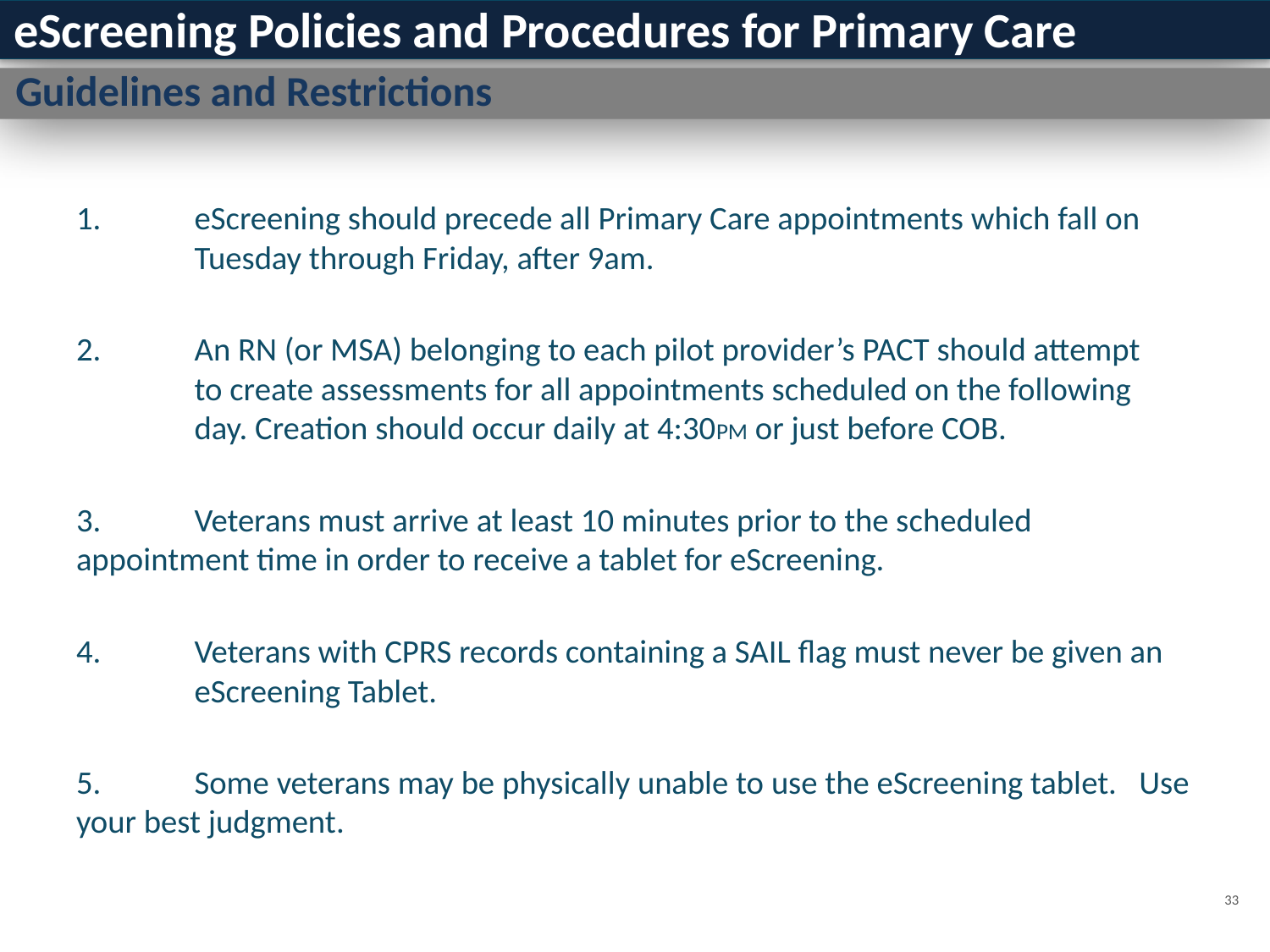

# eScreening Policies and Procedures for Primary Care
Guidelines and Restrictions

1.	eScreening should precede all Primary Care appointments which fall on 	Tuesday through Friday, after 9am.

2.	An RN (or MSA) belonging to each pilot provider’s PACT should attempt 	to create assessments for all appointments scheduled on the following 	day. Creation should occur daily at 4:30PM or just before COB.

3.	Veterans must arrive at least 10 minutes prior to the scheduled 	appointment time in order to receive a tablet for eScreening.

4.	Veterans with CPRS records containing a SAIL flag must never be given an 	eScreening Tablet.

5.	Some veterans may be physically unable to use the eScreening tablet. 	Use your best judgment.

33